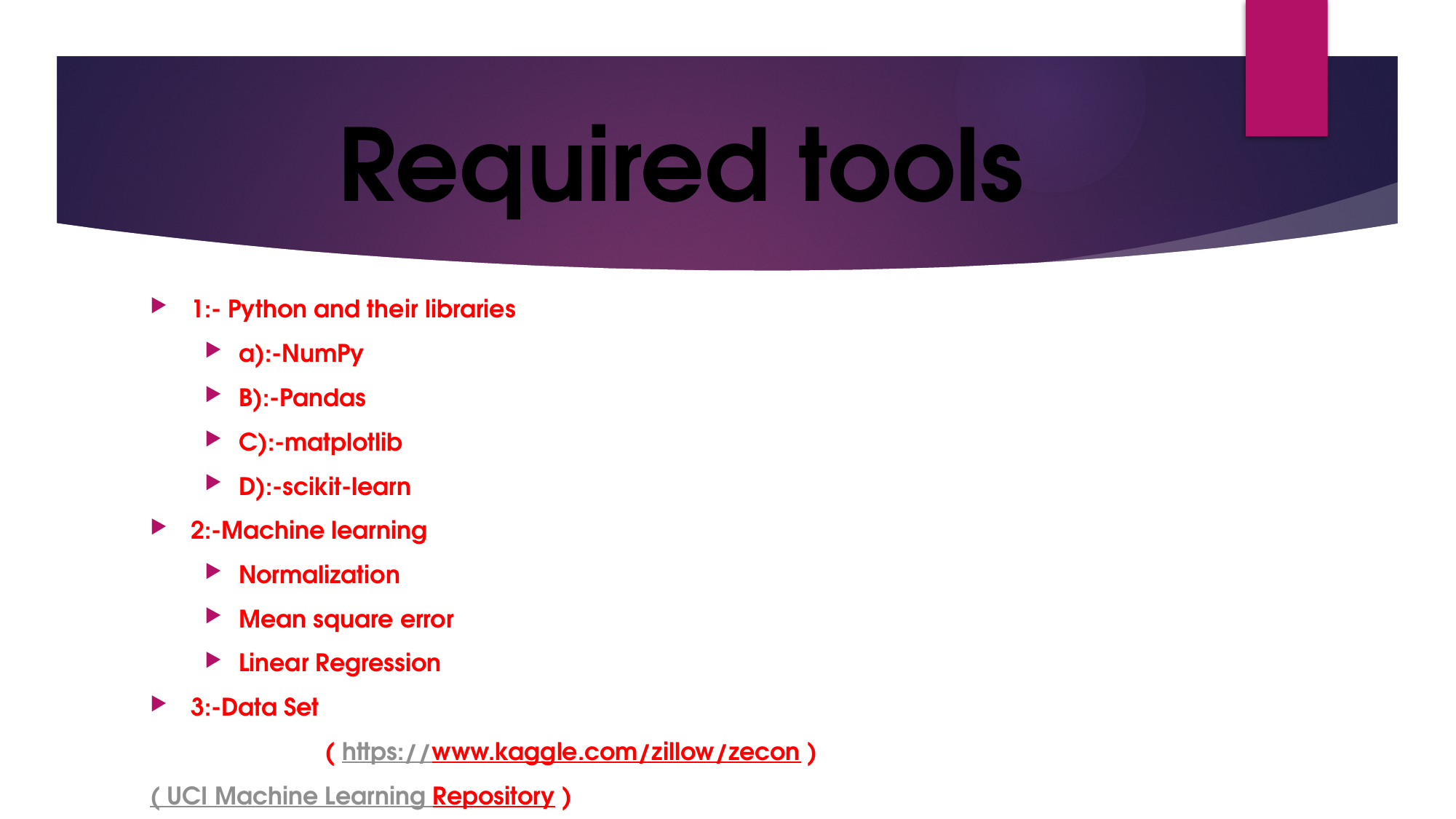

# Required tools
1:- Python and their libraries
a):-NumPy
B):-Pandas
C):-matplotlib
D):-scikit-learn
2:-Machine learning
Normalization
Mean square error
Linear Regression
3:-Data Set
                          ( https://www.kaggle.com/zillow/zecon )
				( UCI Machine Learning Repository )